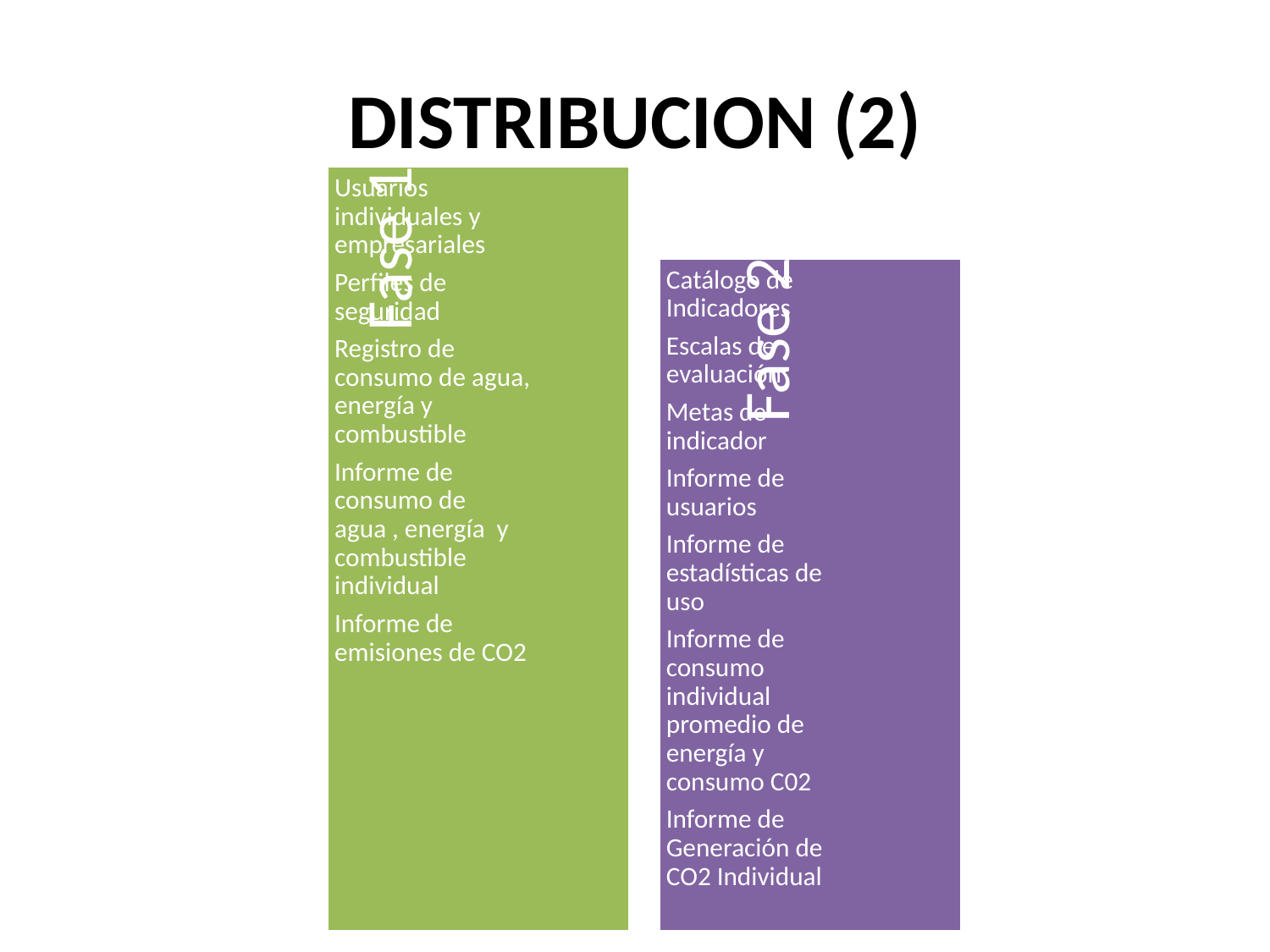

# DISTRIBUCION (2)
Fase 2
Fase 1
Usuarios individuales y empresariales
Perfiles de seguridad
Registro de consumo de agua, energía y combustible
Informe de consumo de agua , energía  y combustible individual
Informe de  emisiones de CO2
Catálogo de Indicadores
Escalas de evaluación
Metas de indicador
Informe de usuarios
Informe de estadísticas de uso
Informe de consumo individual promedio de energía y consumo C02
Informe de Generación de CO2 Individual